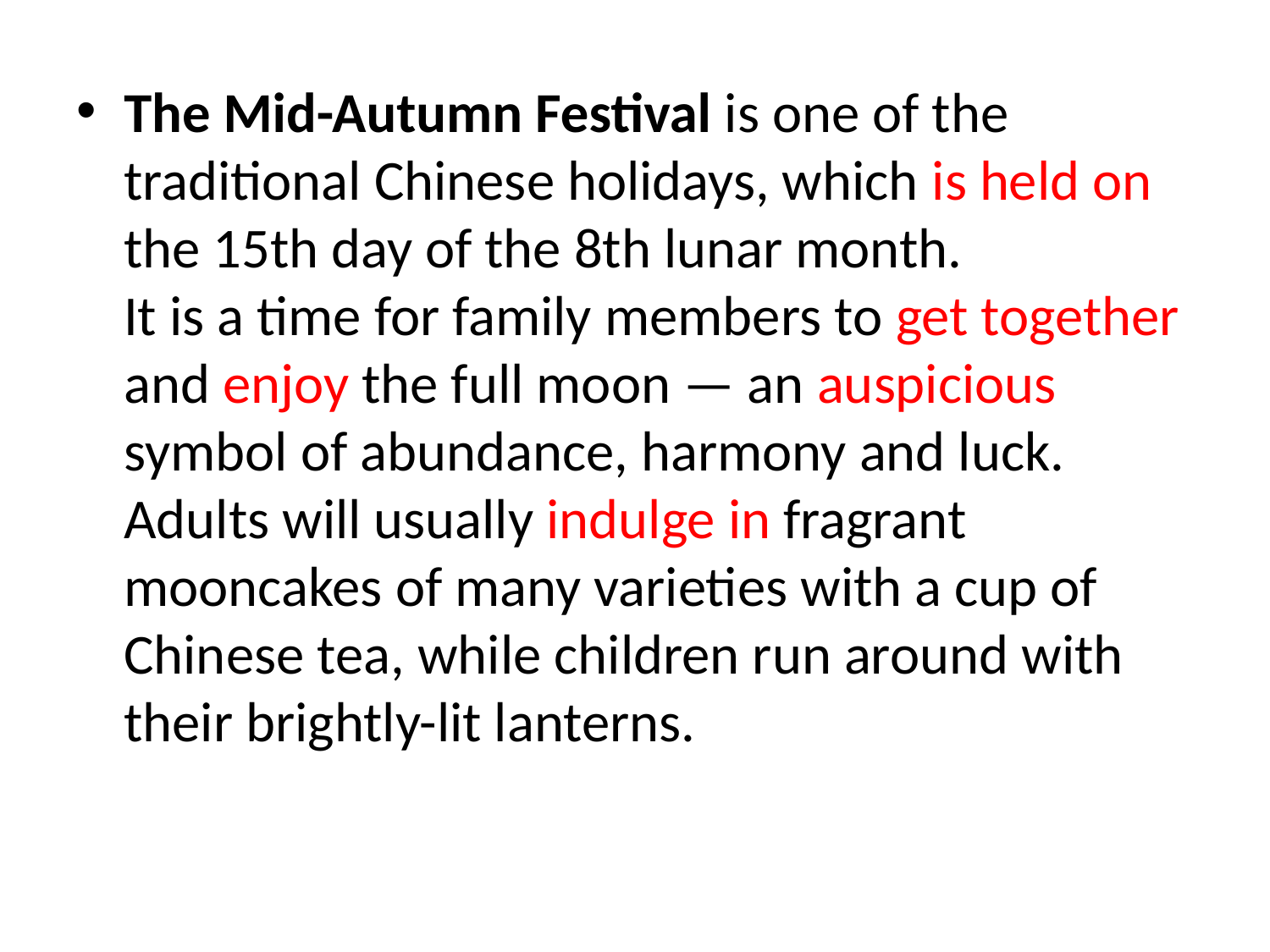

The Mid-Autumn Festival is one of the traditional Chinese holidays, which is held on the 15th day of the 8th lunar month.
It is a time for family members to get together and enjoy the full moon — an auspicious symbol of abundance, harmony and luck.
Adults will usually indulge in fragrant mooncakes of many varieties with a cup of Chinese tea, while children run around with their brightly-lit lanterns.